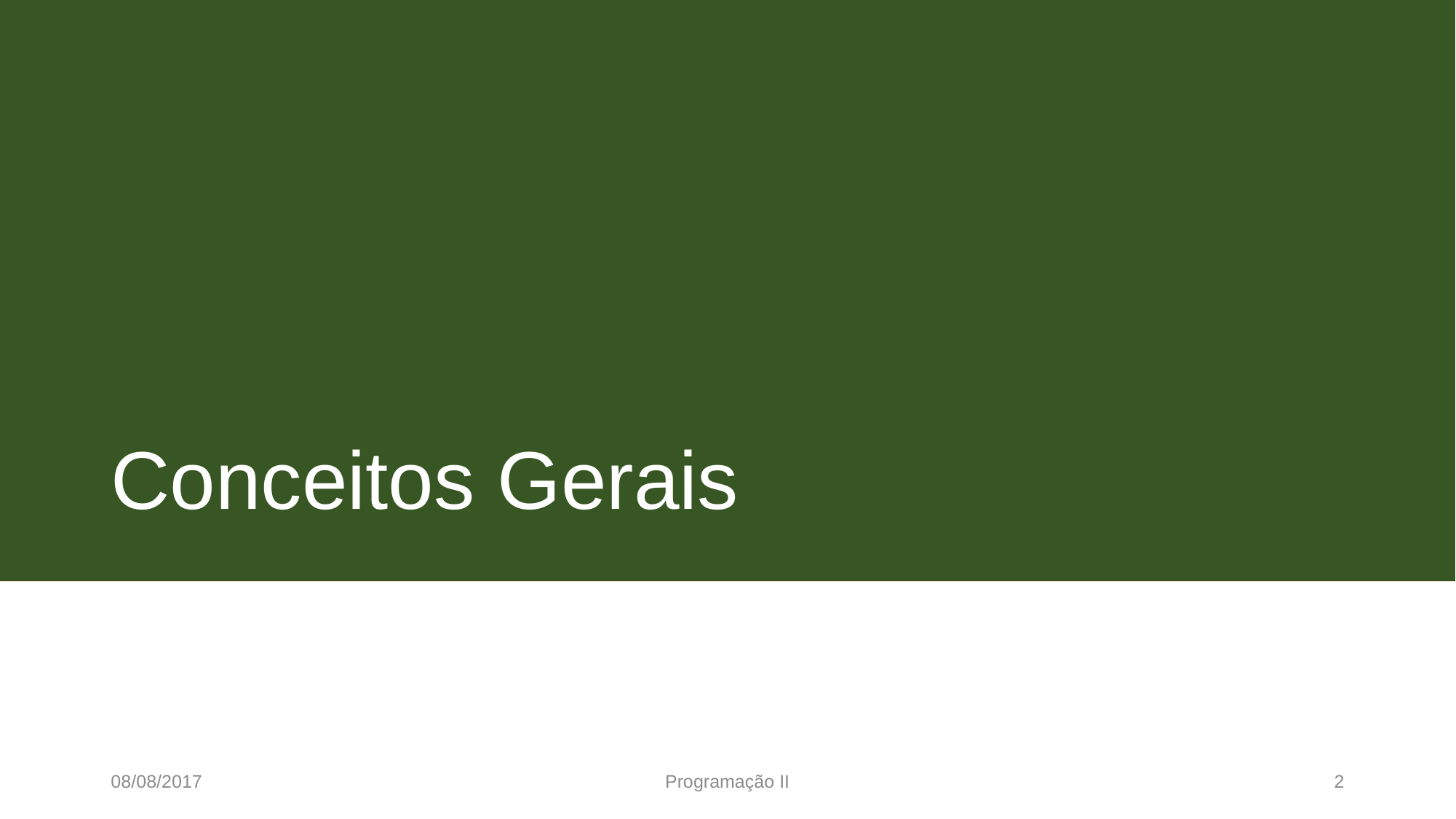

# Conceitos Gerais
08/08/2017
Programação II
2